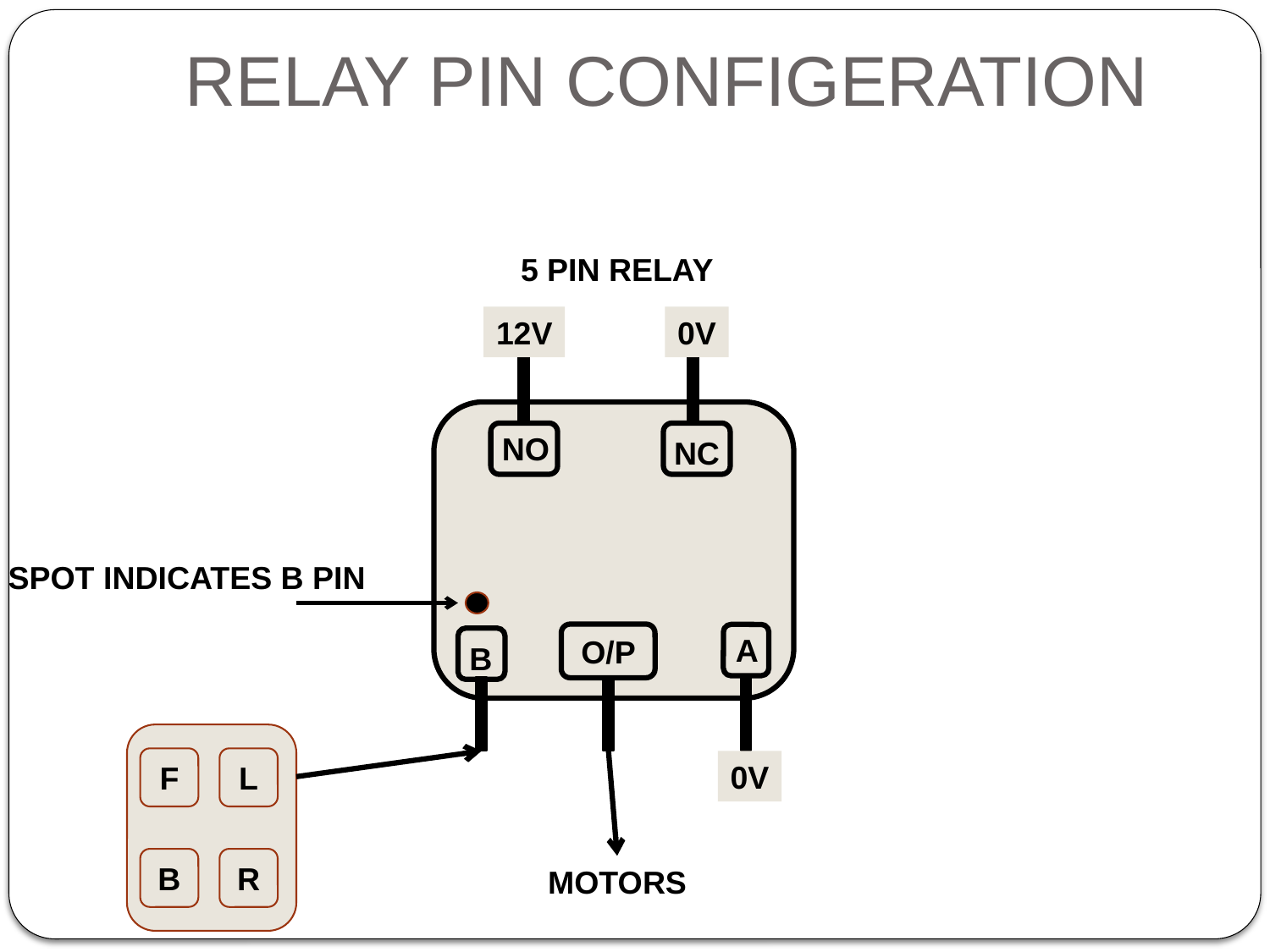

# RELAY PIN CONFIGERATION
5 PIN RELAY
12V
0V

NO

NC
SPOT INDICATES B PIN

A

O/P

B

F
L
0V
B
R
MOTORS